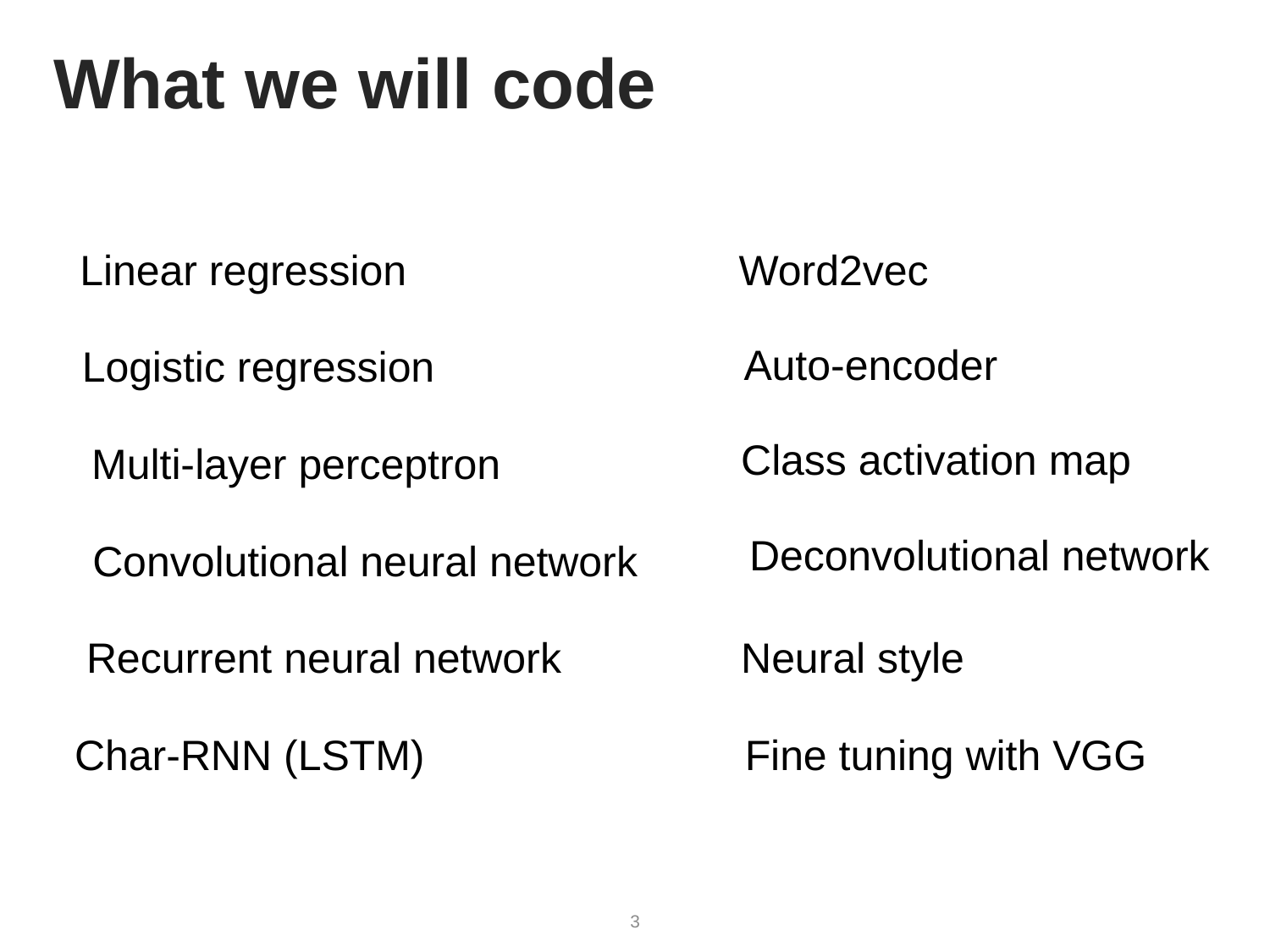

# What we will code
Linear regression
Word2vec
Auto-encoder
Logistic regression
Class activation map
Multi-layer perceptron
Deconvolutional network
Convolutional neural network
Recurrent neural network
Neural style
Char-RNN (LSTM)
Fine tuning with VGG
3